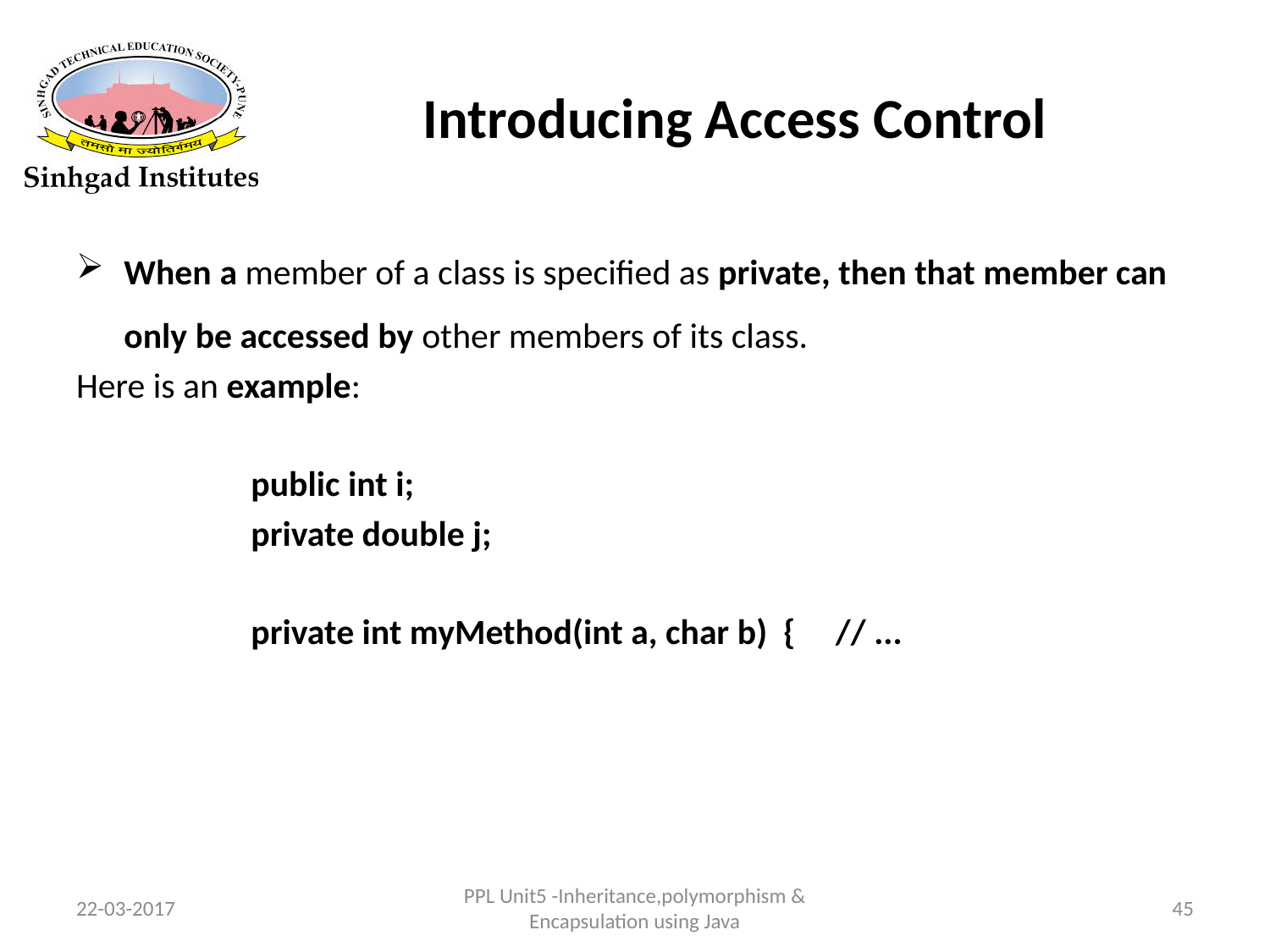

# Introducing Access Control
When a member of a class is specified as private, then that member can only be accessed by other members of its class.
Here is an example:

		public int i;
		private double j;

		private int myMethod(int a, char b)  {     // ...

22-03-2017
PPL Unit5 -Inheritance,polymorphism & Encapsulation using Java
45